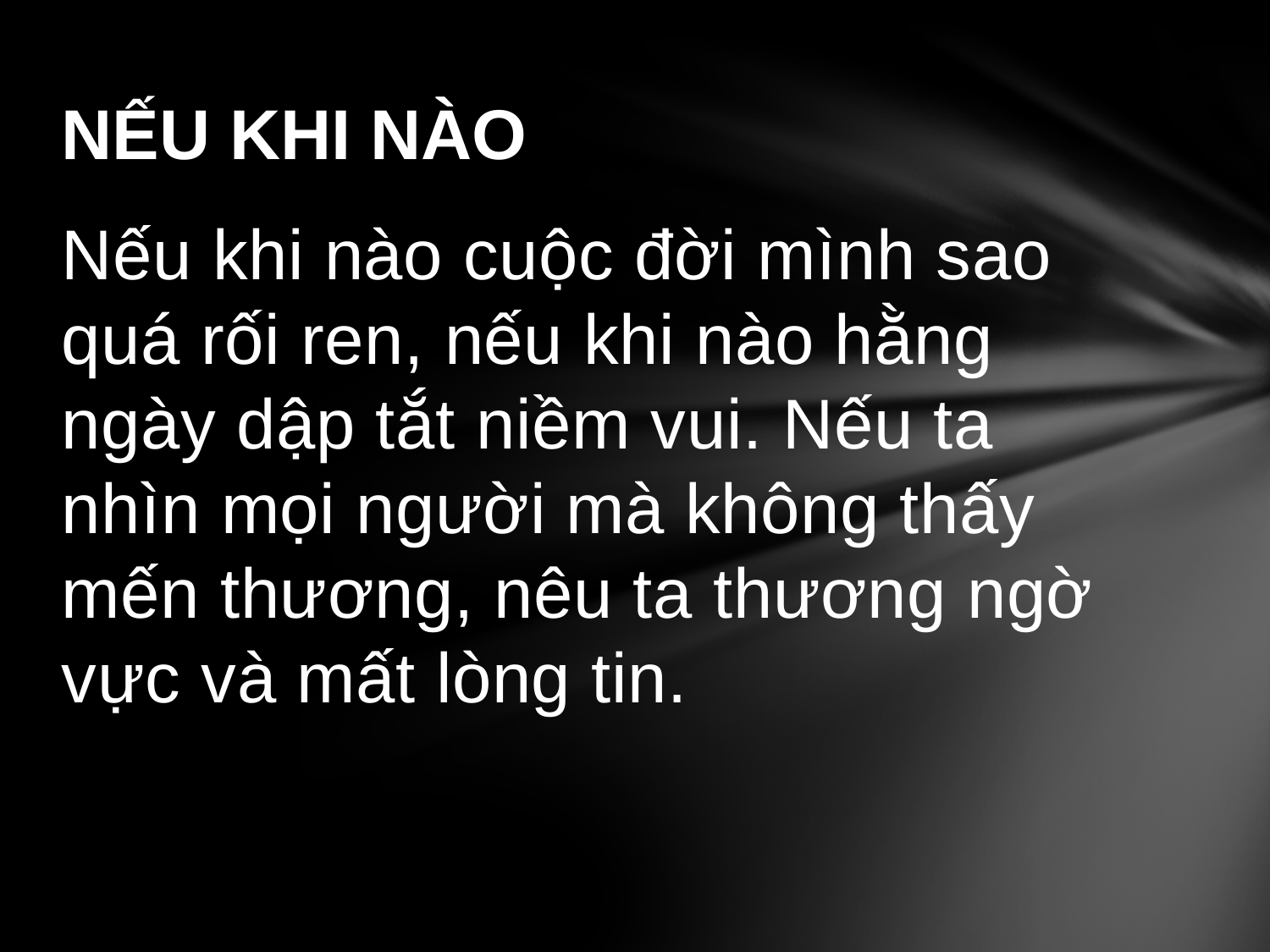

# NẾU KHI NÀO
Nếu khi nào cuộc đời mình sao quá rối ren, nếu khi nào hằng ngày dập tắt niềm vui. Nếu ta nhìn mọi người mà không thấy mến thương, nêu ta thương ngờ vực và mất lòng tin.